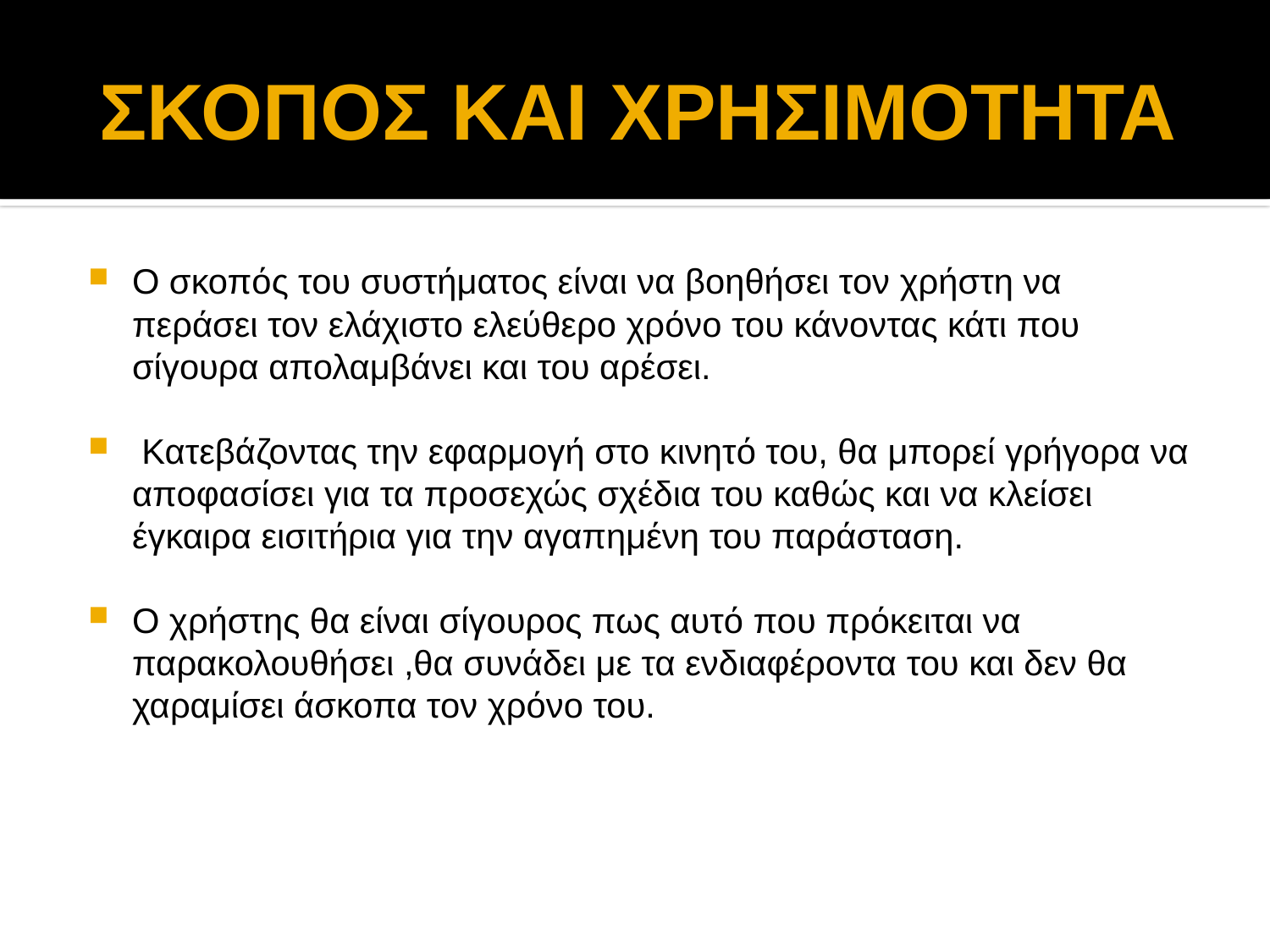

# ΣΚΟΠΟΣ ΚΑΙ ΧΡΗΣΙΜΟΤΗΤΑ
Ο σκοπός του συστήματος είναι να βοηθήσει τον χρήστη να περάσει τον ελάχιστο ελεύθερο χρόνο του κάνοντας κάτι που σίγουρα απολαμβάνει και του αρέσει.

 Κατεβάζοντας την εφαρμογή στο κινητό του, θα μπορεί γρήγορα να αποφασίσει για τα προσεχώς σχέδια του καθώς και να κλείσει έγκαιρα εισιτήρια για την αγαπημένη του παράσταση.

Ο χρήστης θα είναι σίγουρος πως αυτό που πρόκειται να παρακολουθήσει ,θα συνάδει με τα ενδιαφέροντα του και δεν θα χαραμίσει άσκοπα τον χρόνο του.